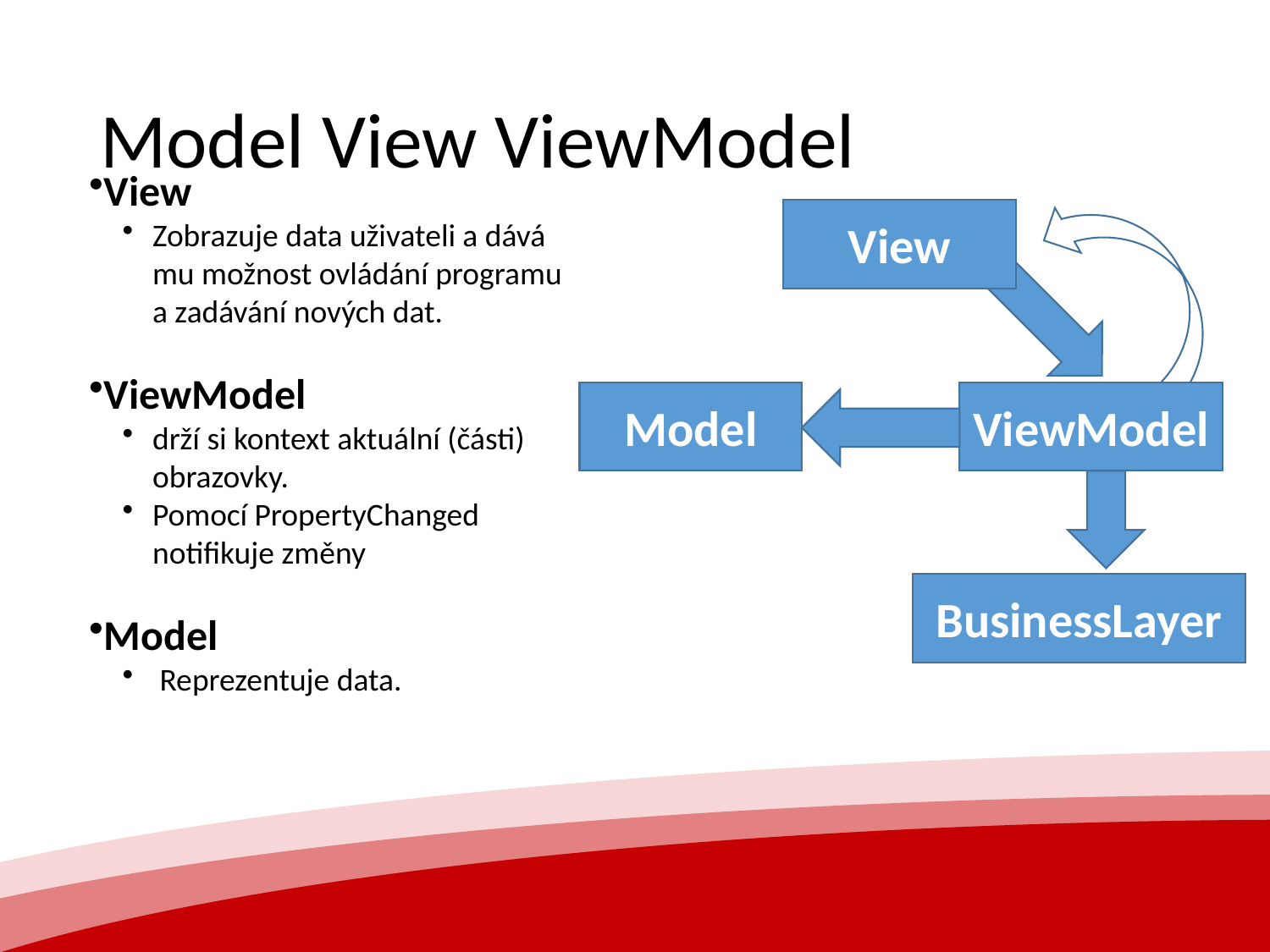

# Model View ViewModel
View
Zobrazuje data uživateli a dává mu možnost ovládání programu a zadávání nových dat.

ViewModel
drží si kontext aktuální (části) obrazovky.
Pomocí PropertyChanged notifikuje změny

Model
 Reprezentuje data.

View

ViewModel
Model

BusinessLayer